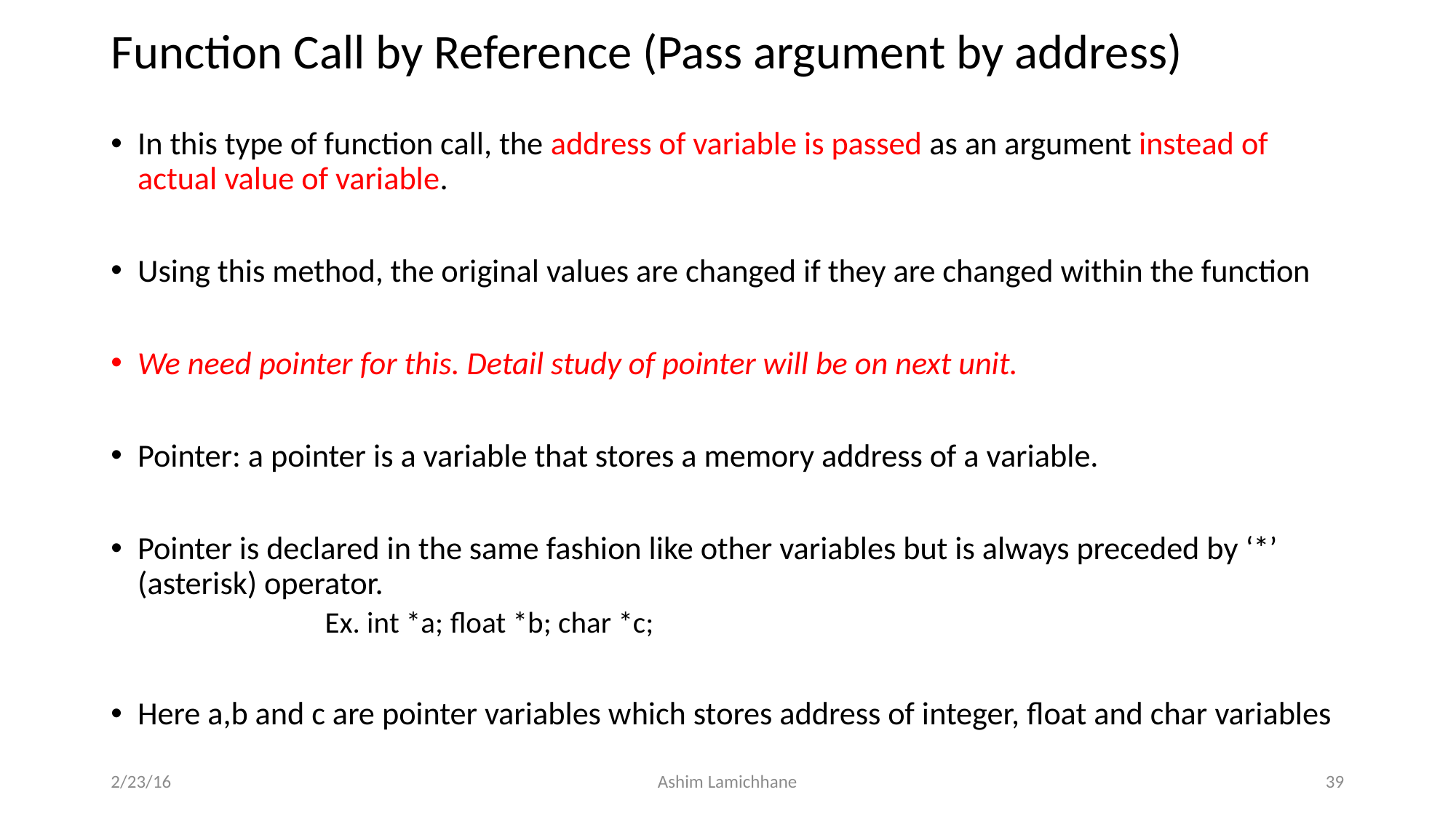

# Function Call by Reference (Pass argument by address)
In this type of function call, the address of variable is passed as an argument instead of actual value of variable.

Using this method, the original values are changed if they are changed within the function

We need pointer for this. Detail study of pointer will be on next unit.

Pointer: a pointer is a variable that stores a memory address of a variable.

Pointer is declared in the same fashion like other variables but is always preceded by ‘*’ (asterisk) operator.
	Ex. int *a; float *b; char *c;

Here a,b and c are pointer variables which stores address of integer, float and char variables
2/23/16
Ashim Lamichhane
39